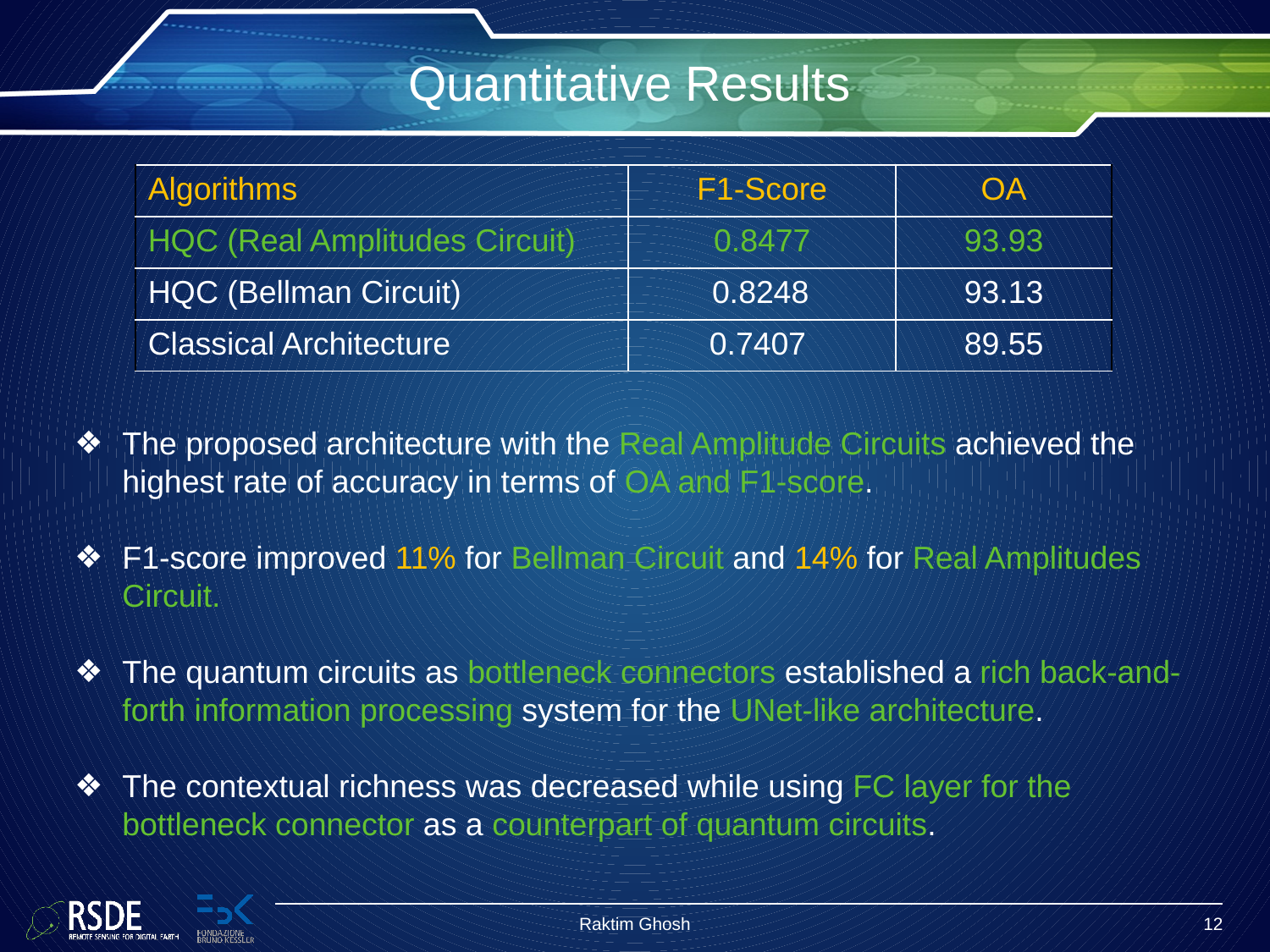

# Quantitative Results
| Algorithms | F1-Score | OA |
| --- | --- | --- |
| HQC (Real Amplitudes Circuit) | 0.8477 | 93.93 |
| HQC (Bellman Circuit) | 0.8248 | 93.13 |
| Classical Architecture | 0.7407 | 89.55 |
The proposed architecture with the Real Amplitude Circuits achieved the highest rate of accuracy in terms of OA and F1-score.

F1-score improved 11% for Bellman Circuit and 14% for Real Amplitudes Circuit.

The quantum circuits as bottleneck connectors established a rich back-and-forth information processing system for the UNet-like architecture.

The contextual richness was decreased while using FC layer for the bottleneck connector as a counterpart of quantum circuits.
Raktim Ghosh
12